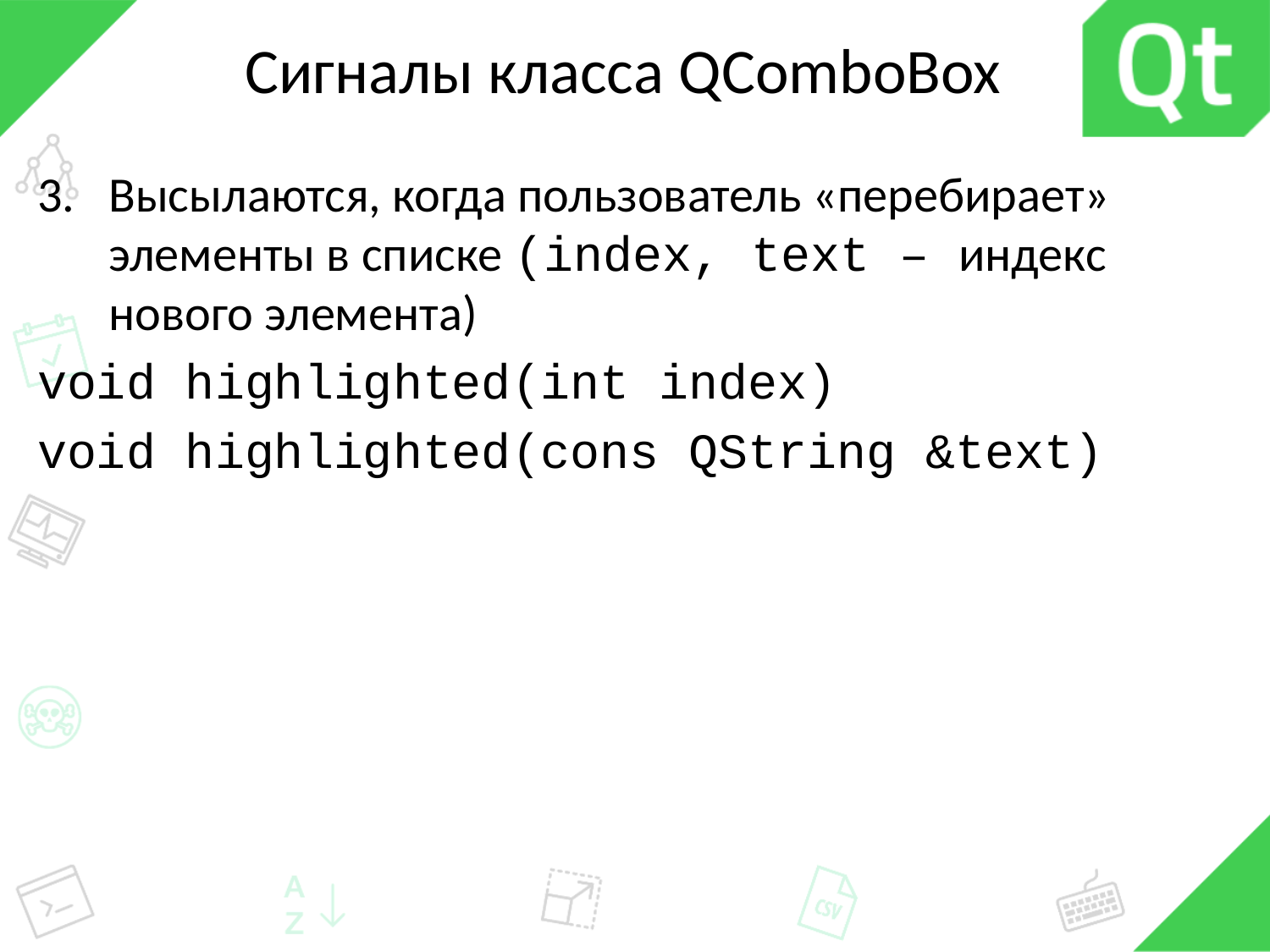

# Сигналы класса QComboBox
Высылаются, когда пользователь «перебирает» элементы в списке (index, text – индекс нового элемента)
void highlighted(int index)
void highlighted(cons QString &text)